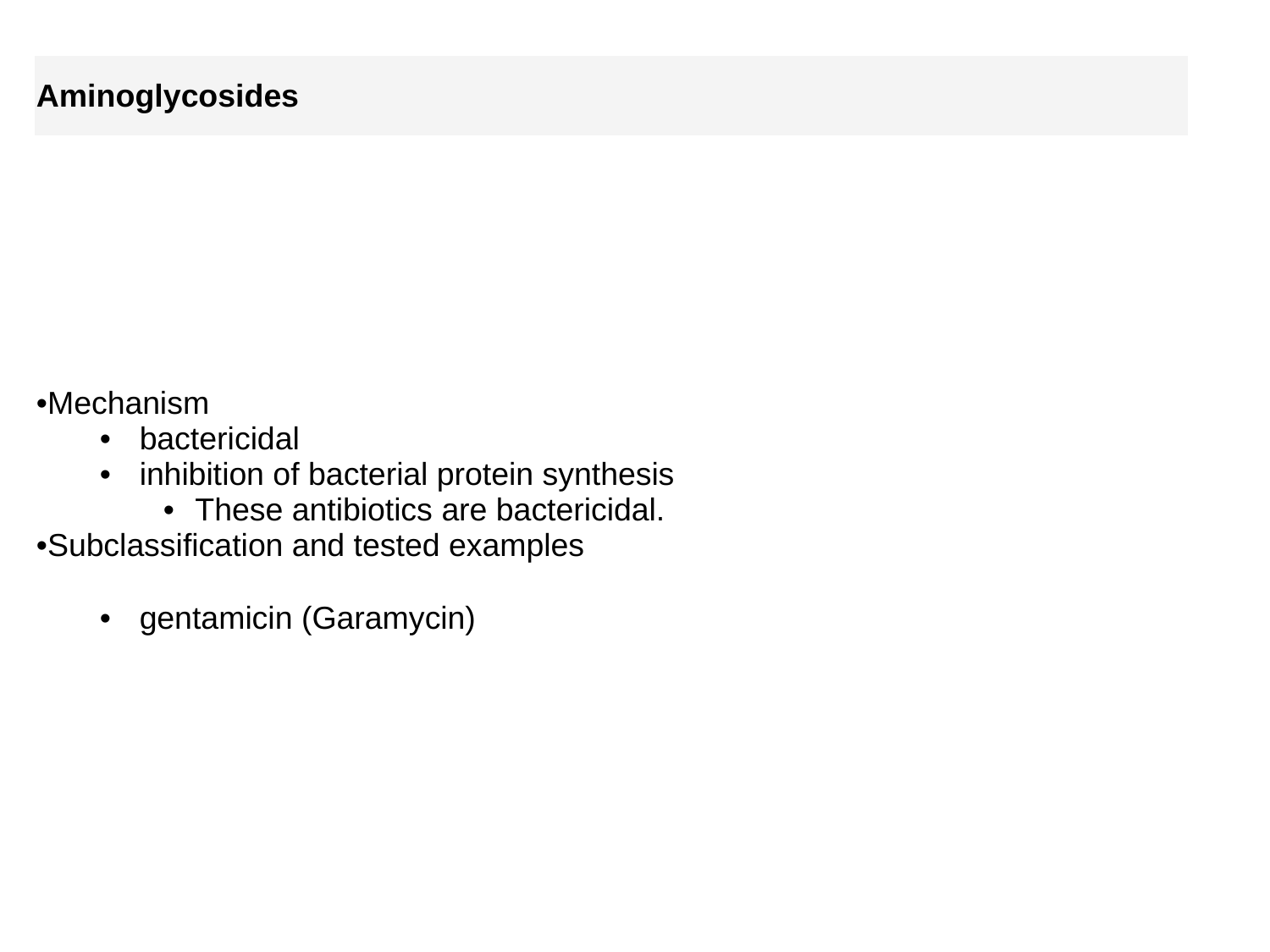

| Aminoglycosides |
| --- |
| Mechanism bactericidal inhibition of bacterial protein synthesis  These antibiotics are bactericidal. Subclassification and tested examples gentamicin (Garamycin) |